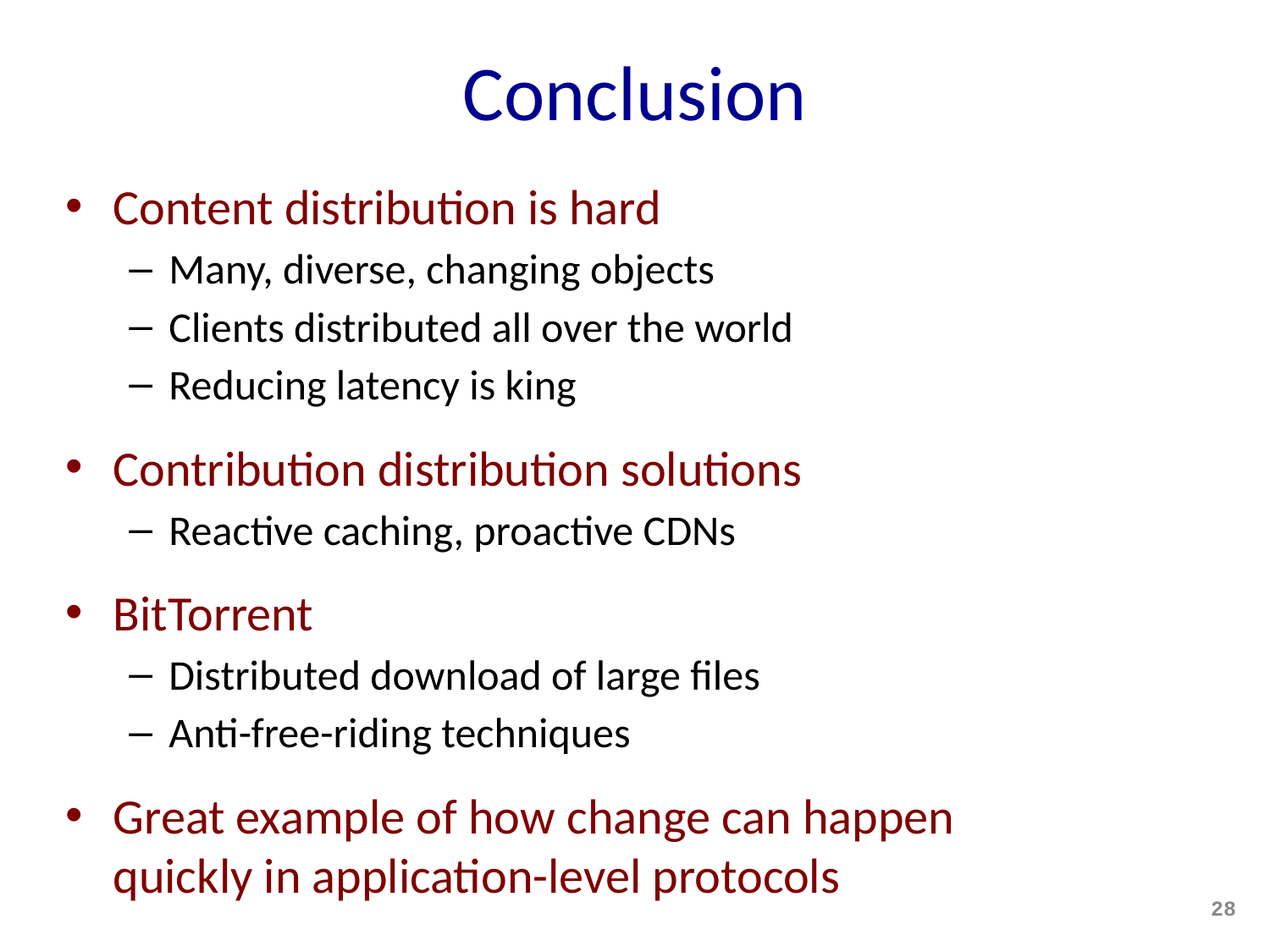

# Conclusion
Content distribution is hard
Many, diverse, changing objects
Clients distributed all over the world
Reducing latency is king
Contribution distribution solutions
Reactive caching, proactive CDNs
BitTorrent
Distributed download of large files
Anti-free-riding techniques
Great example of how change can happen quickly in application-level protocols

28